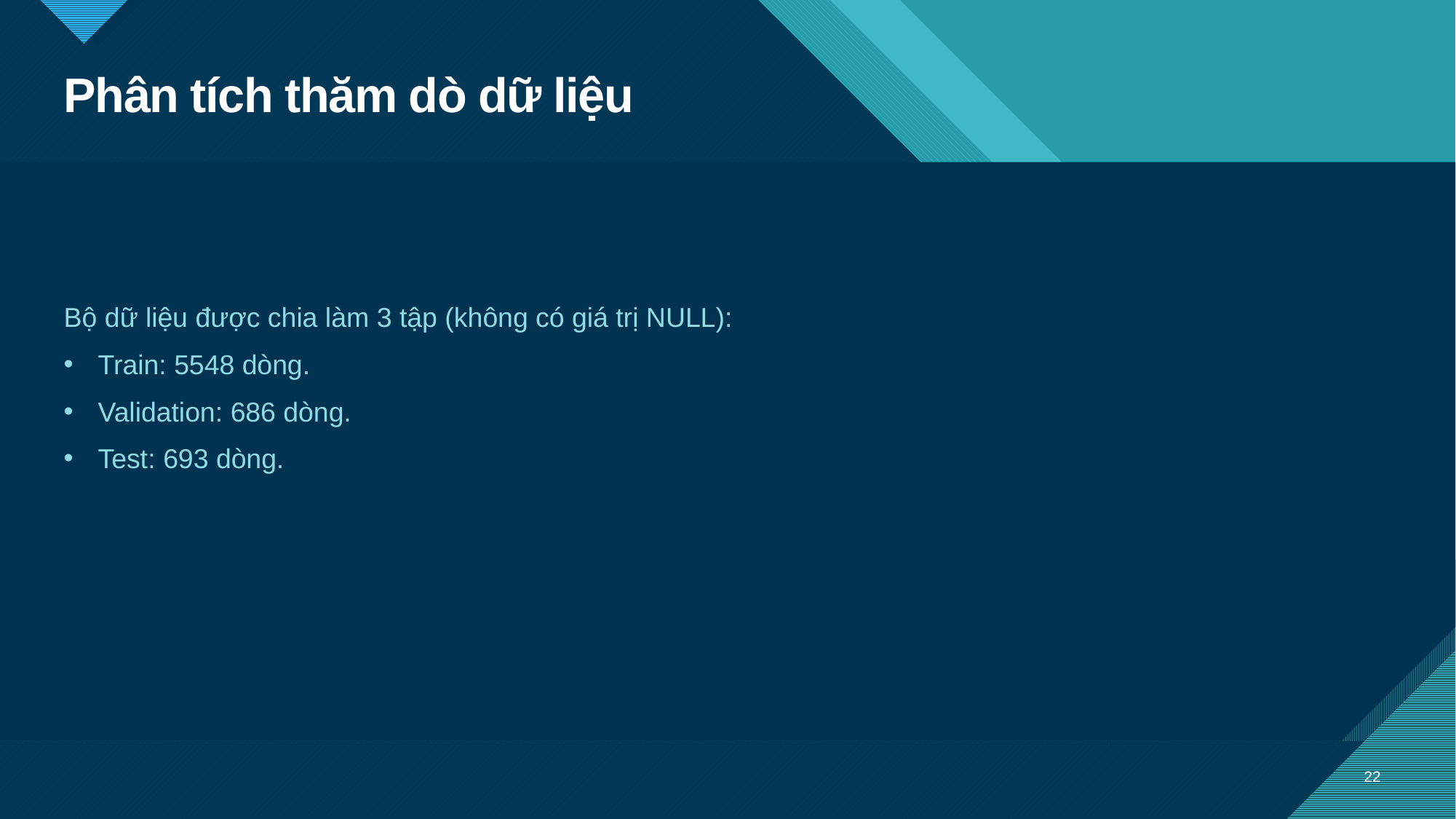

# Phân tích thăm dò dữ liệu
Bộ dữ liệu được chia làm 3 tập (không có giá trị NULL):
Train: 5548 dòng.
Validation: 686 dòng.
Test: 693 dòng.

22